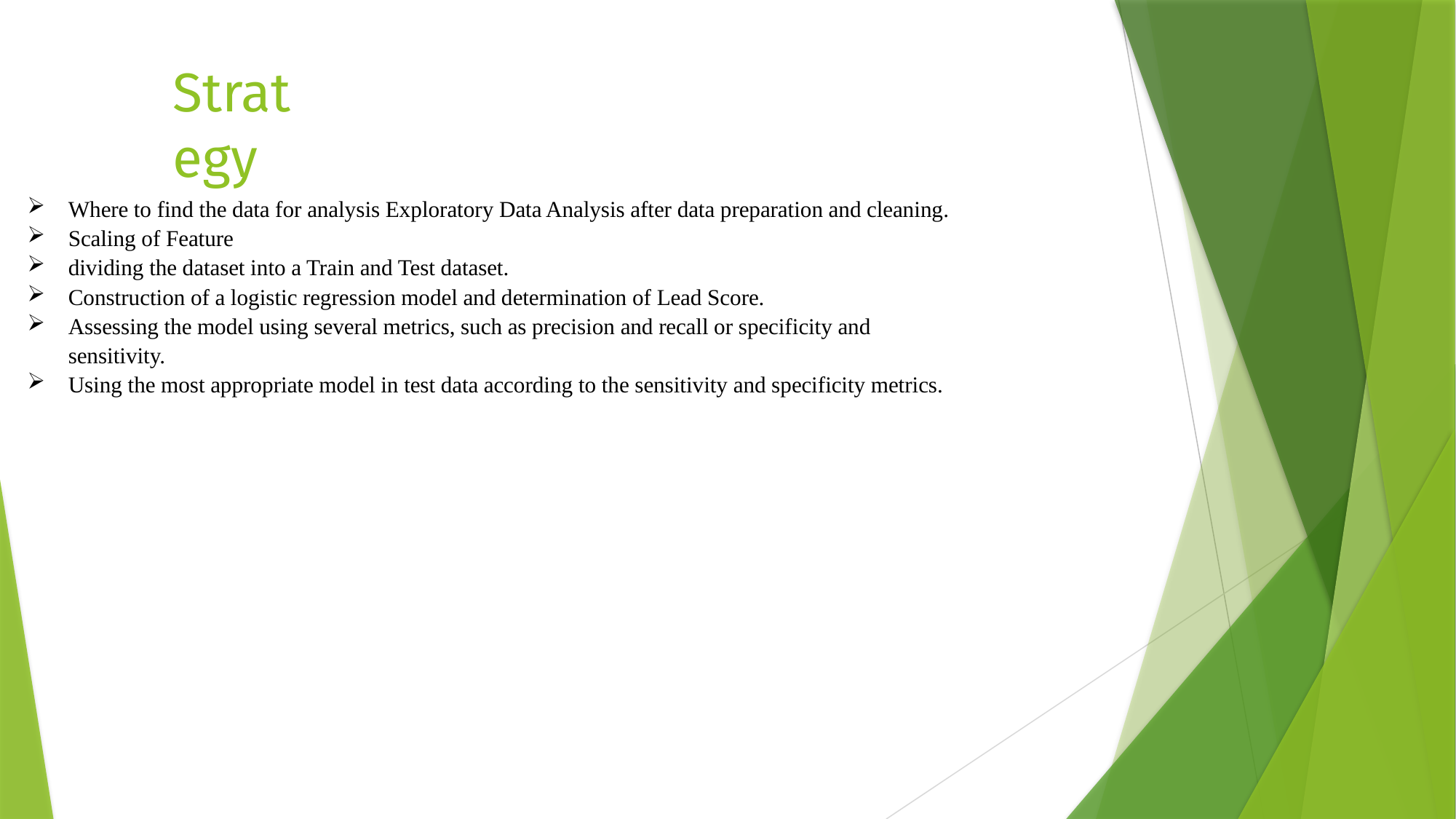

# Strategy
Where to find the data for analysis Exploratory Data Analysis after data preparation and cleaning.
Scaling of Feature
dividing the dataset into a Train and Test dataset.
Construction of a logistic regression model and determination of Lead Score.
Assessing the model using several metrics, such as precision and recall or specificity and sensitivity.
Using the most appropriate model in test data according to the sensitivity and specificity metrics.